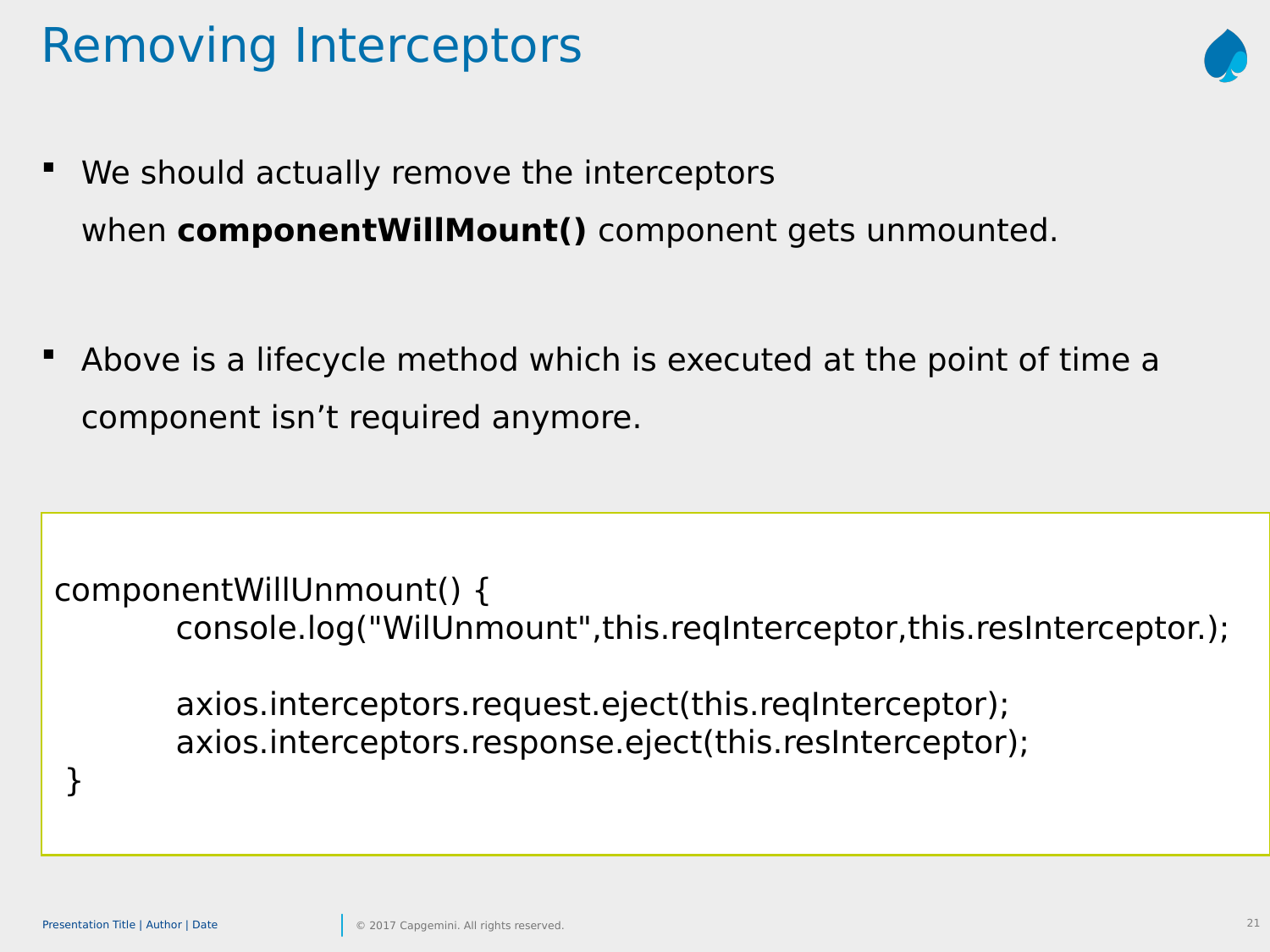

Removing Interceptors
We should actually remove the interceptors when componentWillMount() component gets unmounted.

Above is a lifecycle method which is executed at the point of time a component isn’t required anymore.

componentWillUnmount() {
            console.log("WilUnmount",this.reqInterceptor,this.resInterceptor.);

            axios.interceptors.request.eject(this.reqInterceptor);
            axios.interceptors.response.eject(this.resInterceptor);
 }